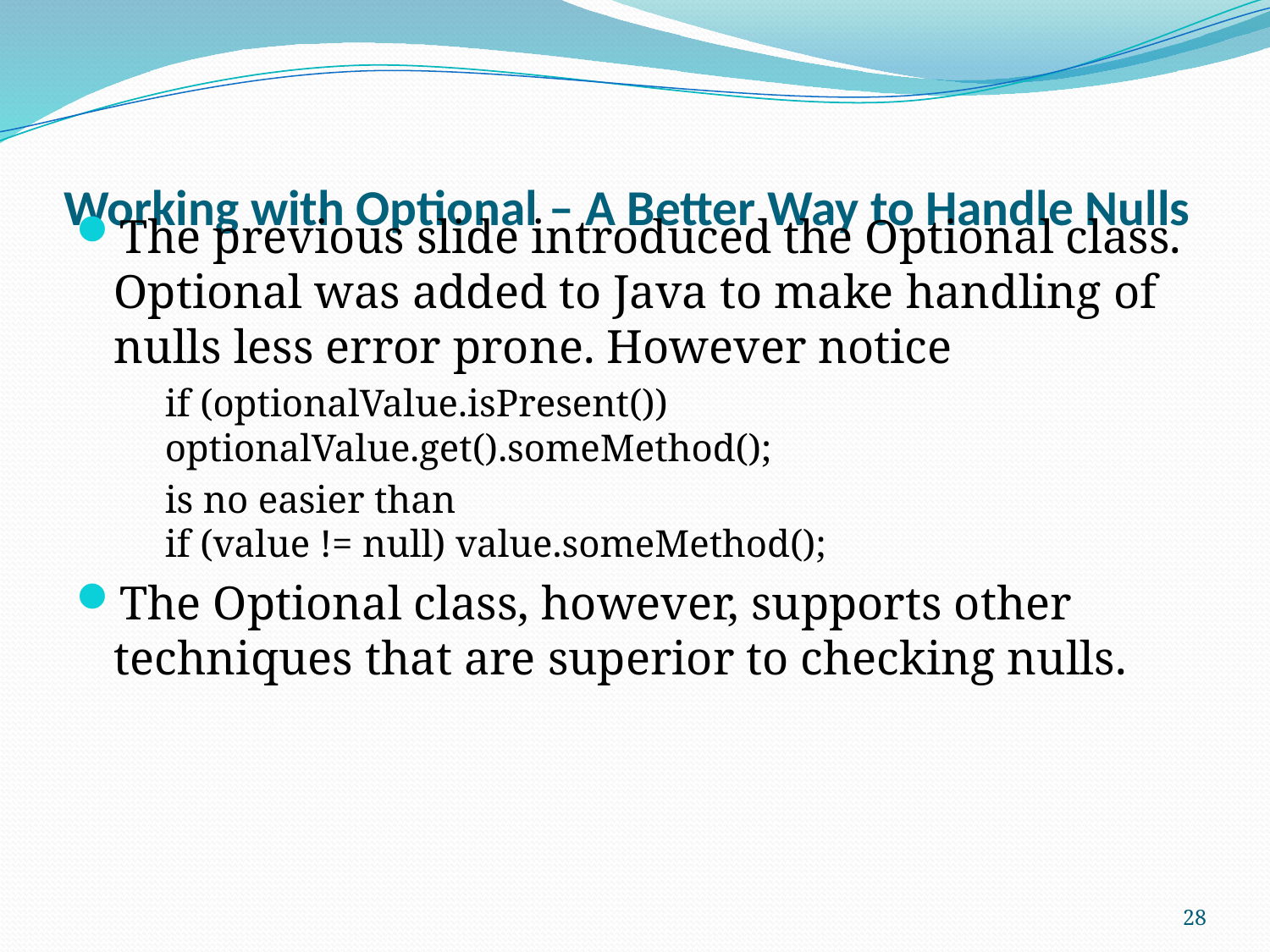

# Working with Optional – A Better Way to Handle Nulls
The previous slide introduced the Optional class. Optional was added to Java to make handling of nulls less error prone. However notice
if (optionalValue.isPresent()) optionalValue.get().someMethod();
is no easier than
if (value != null) value.someMethod();
The Optional class, however, supports other techniques that are superior to checking nulls.

28